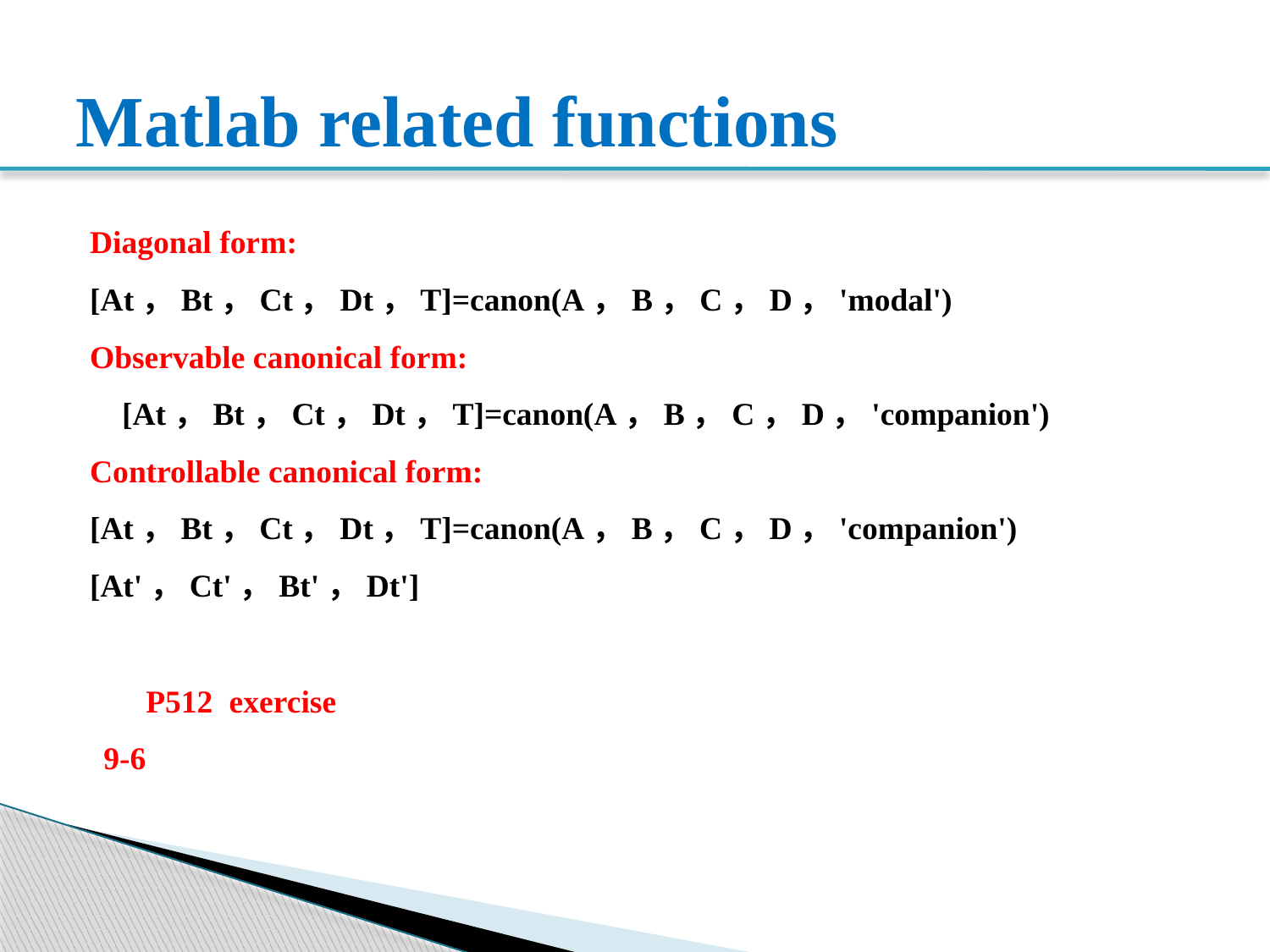

# Matlab related functions
Diagonal form:
[At，Bt，Ct，Dt，T]=canon(A，B，C，D，'modal')
Observable canonical form:
    [At，Bt，Ct，Dt，T]=canon(A，B，C，D，'companion')
Controllable canonical form:
[At，Bt，Ct，Dt，T]=canon(A，B，C，D，'companion')
[At'，Ct'，Bt'，Dt']
P512 exercise 9-6